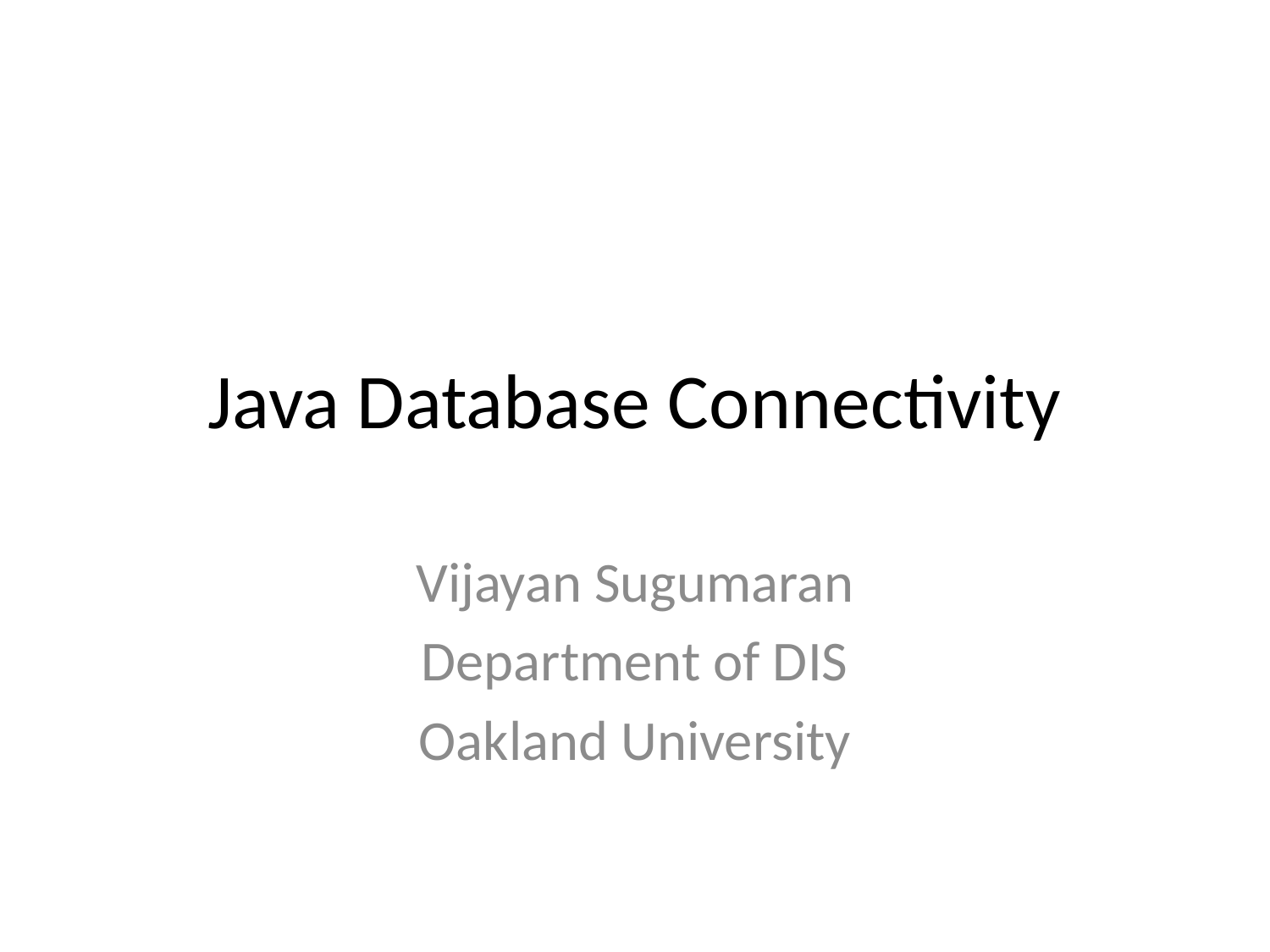

# Java Database Connectivity
Vijayan Sugumaran
Department of DIS
Oakland University